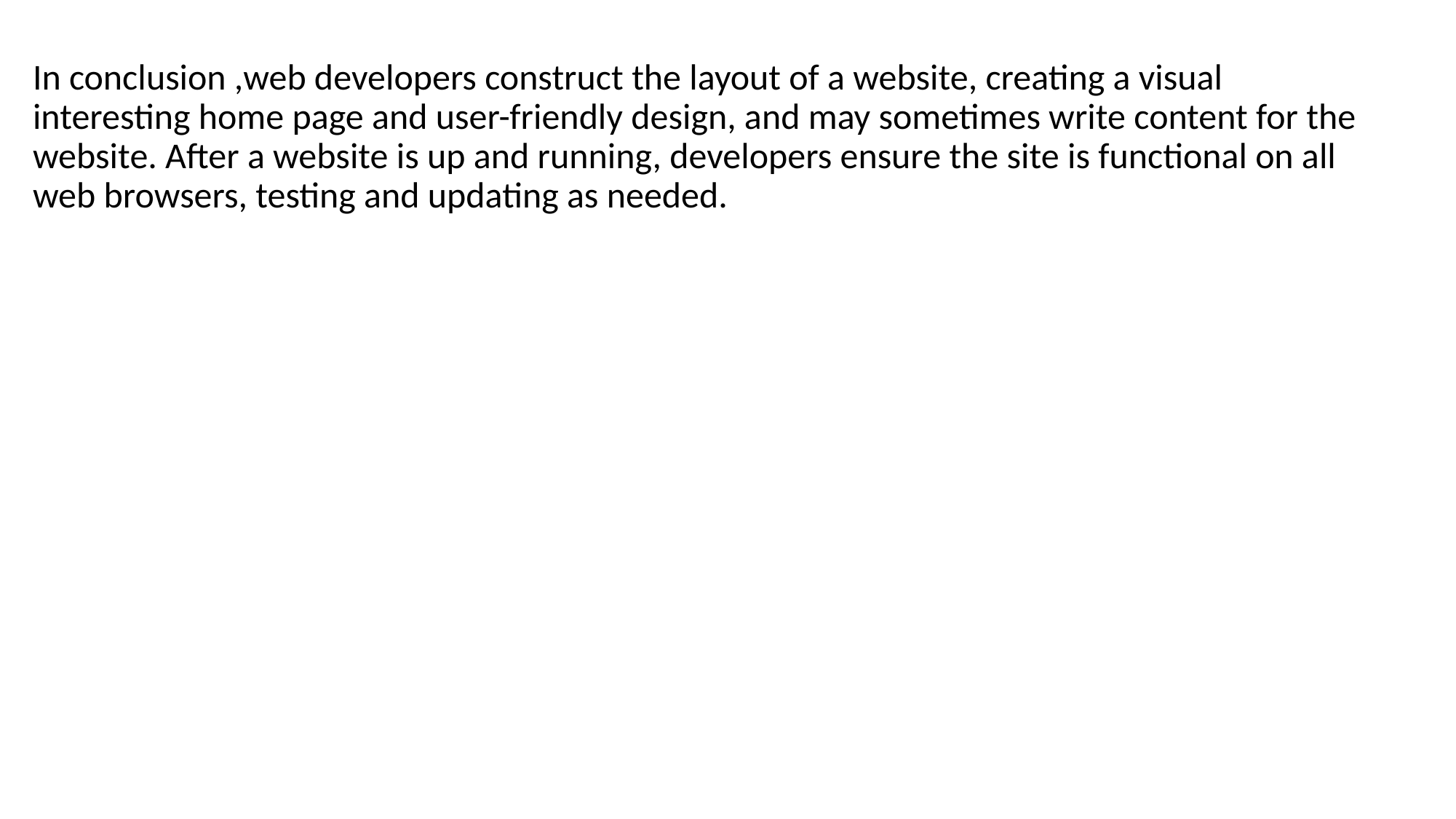

In conclusion ,web developers construct the layout of a website, creating a visual interesting home page and user-friendly design, and may sometimes write content for the website. After a website is up and running, developers ensure the site is functional on all web browsers, testing and updating as needed.